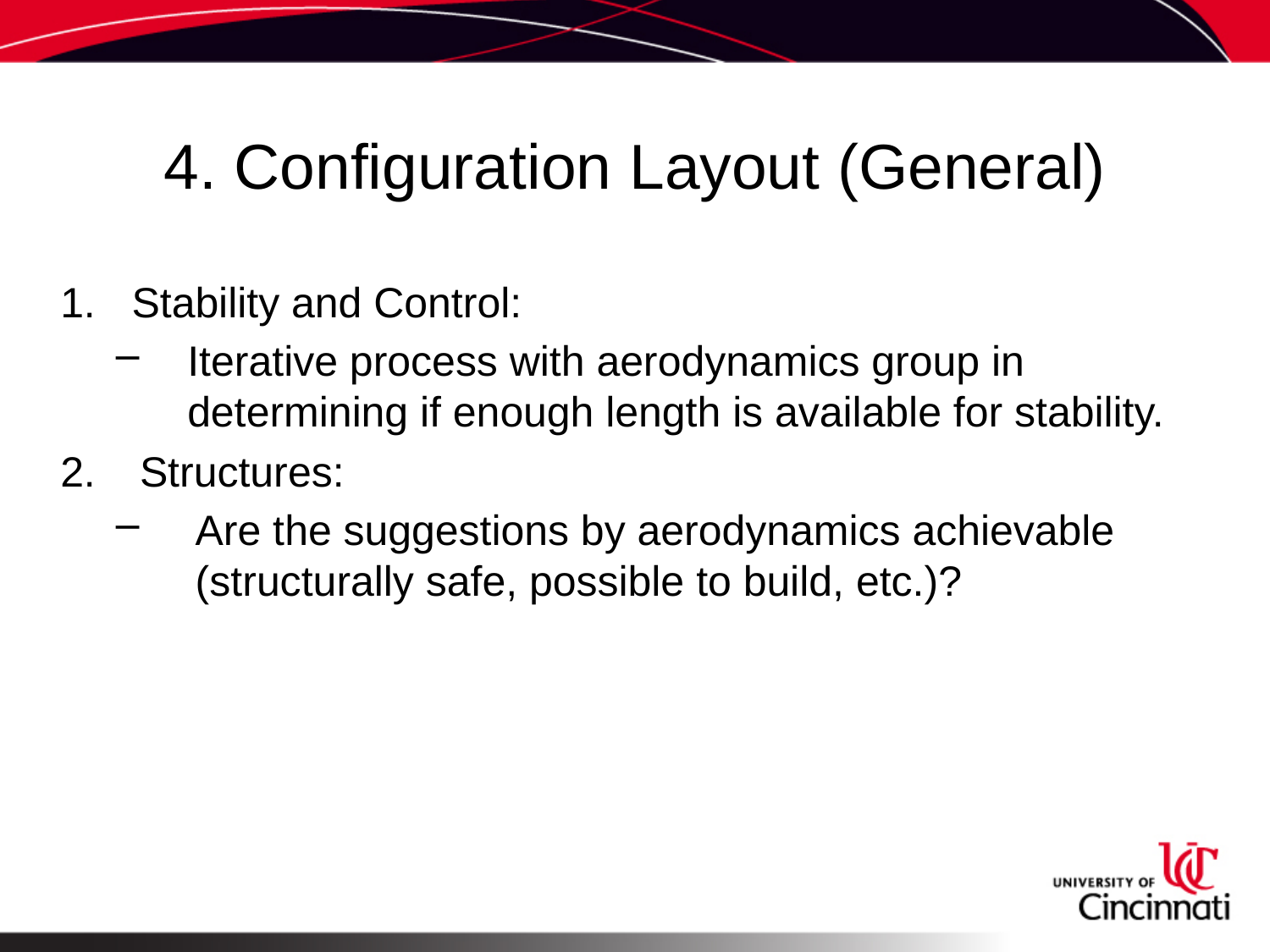

# 4. Configuration Layout (General)
Stability and Control:
Iterative process with aerodynamics group in determining if enough length is available for stability.
Structures:
Are the suggestions by aerodynamics achievable (structurally safe, possible to build, etc.)?